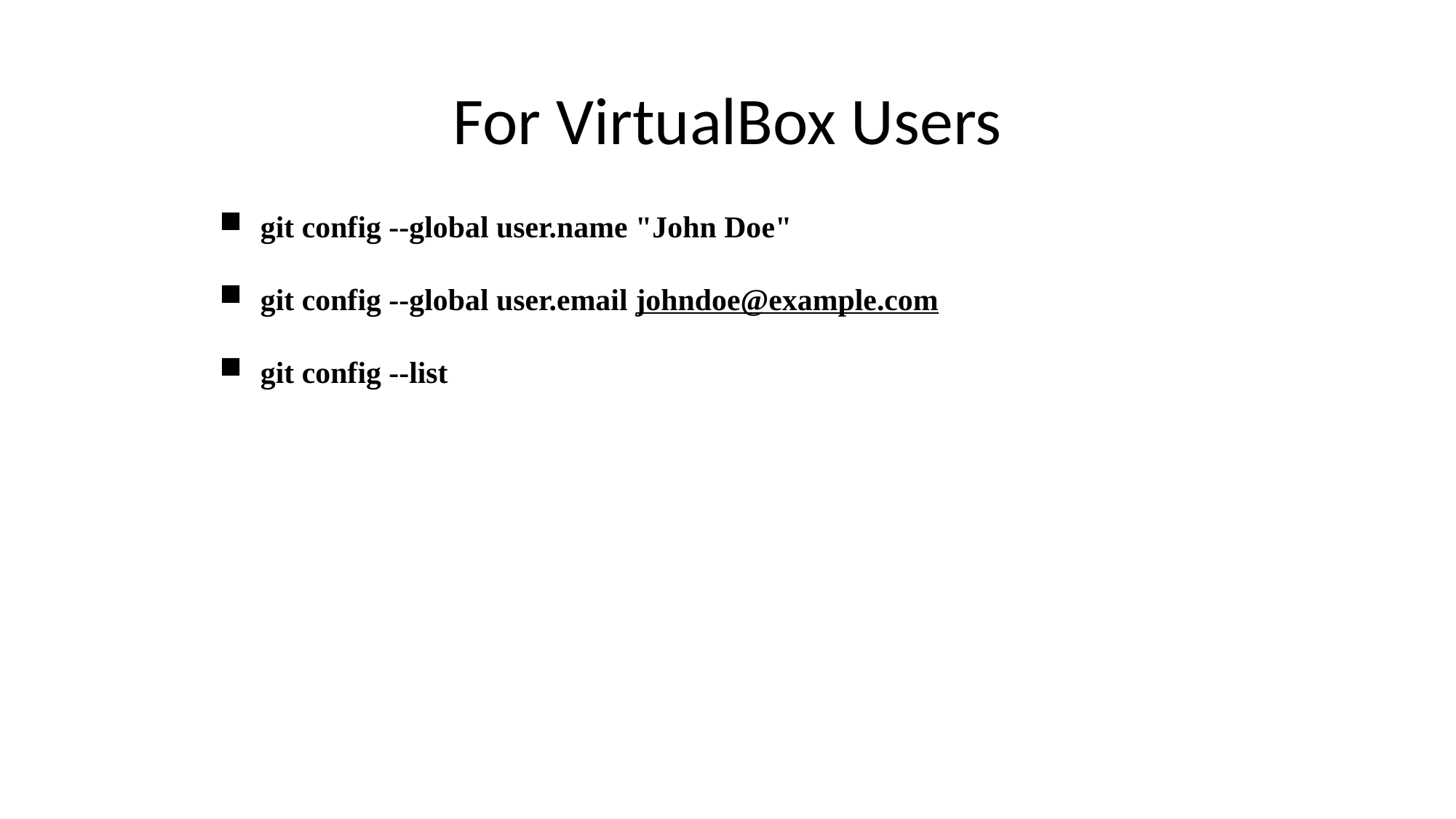

# For VirtualBox Users
git config --global user.name "John Doe"

git config --global user.email johndoe@example.com

git config --list